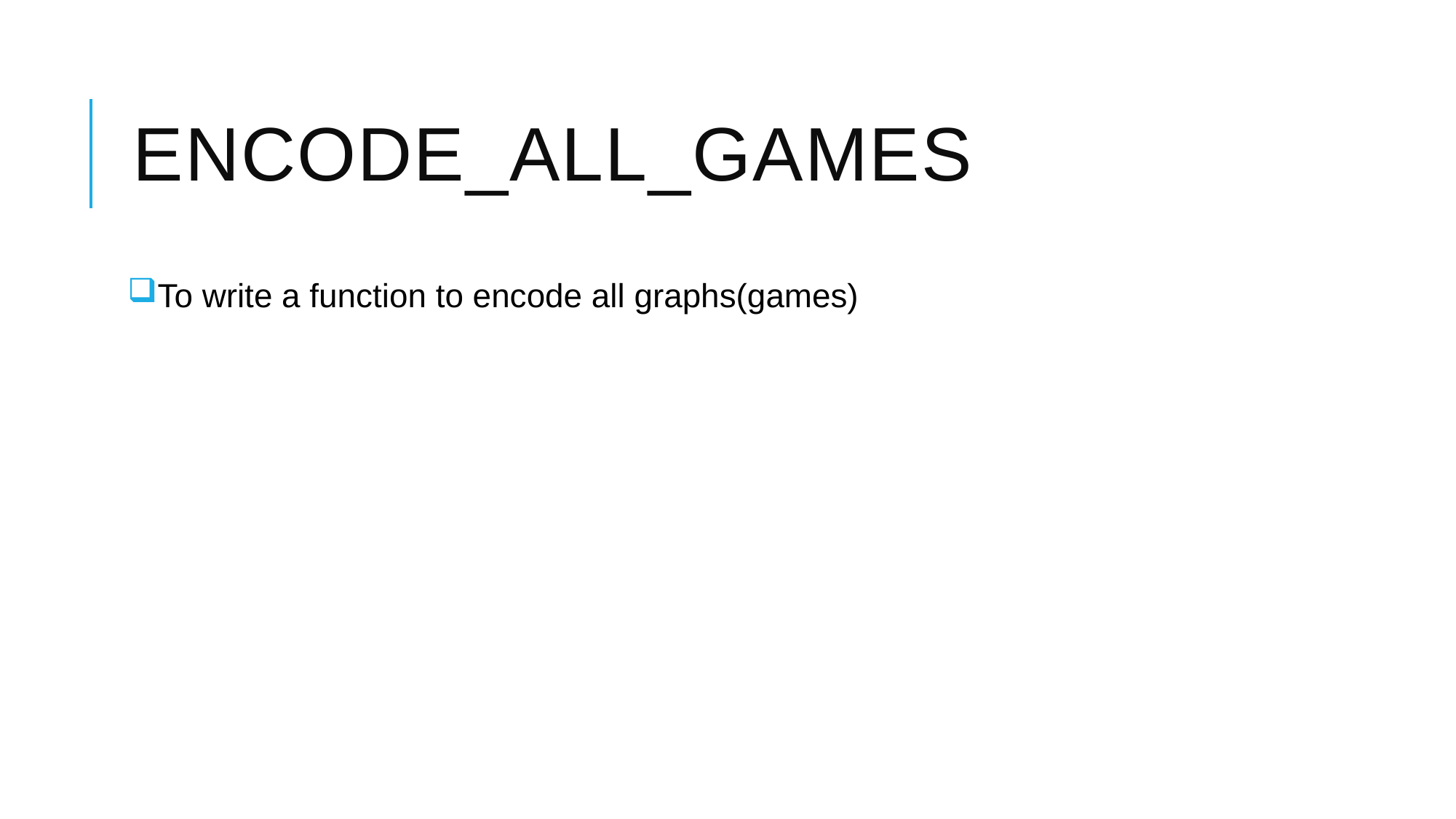

# encode_all_games
To write a function to encode all graphs(games)